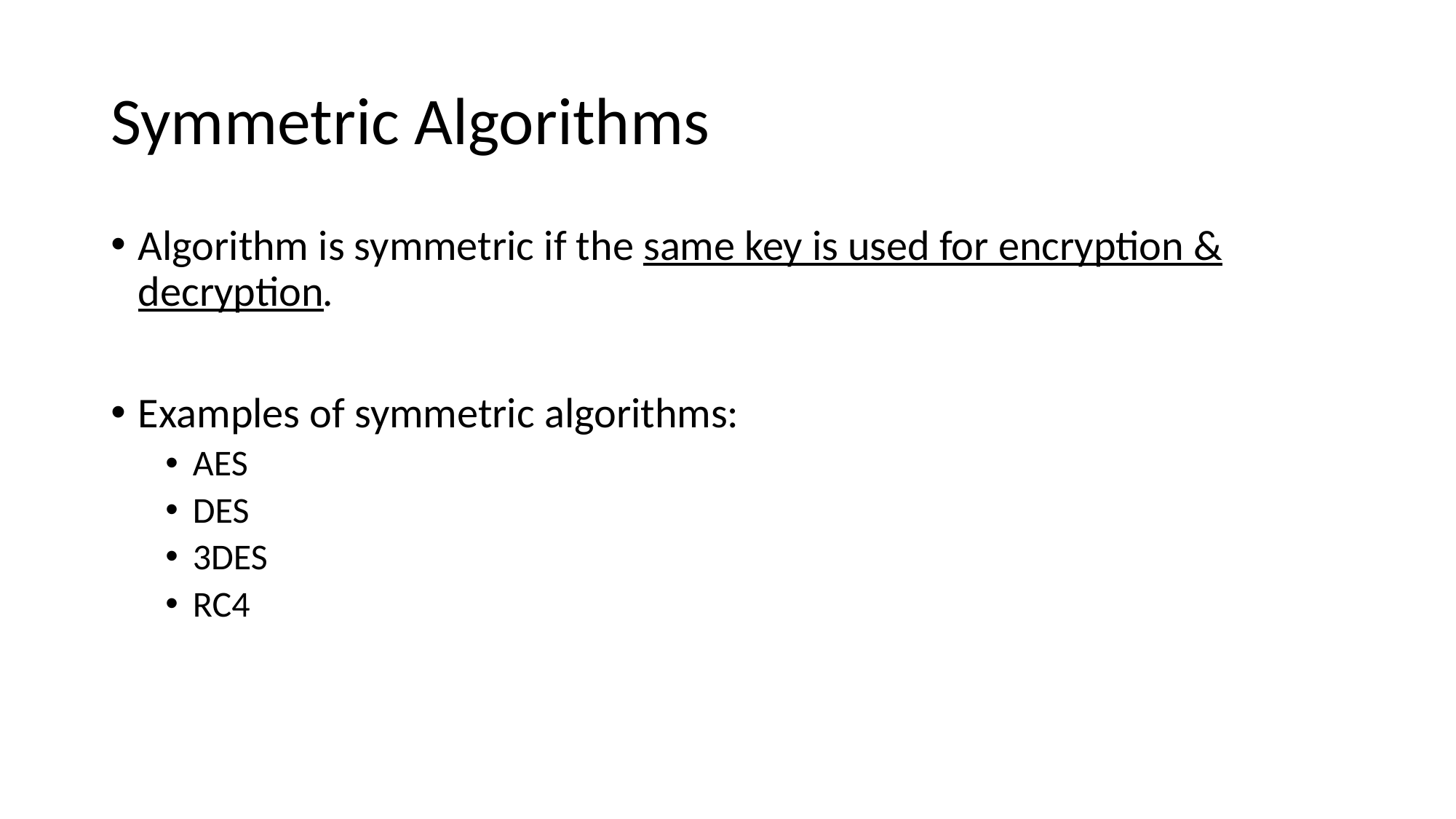

# Symmetric Algorithms
Algorithm is symmetric if the same key is used for encryption & decryption.

Examples of symmetric algorithms:
AES
DES
3DES
RC4